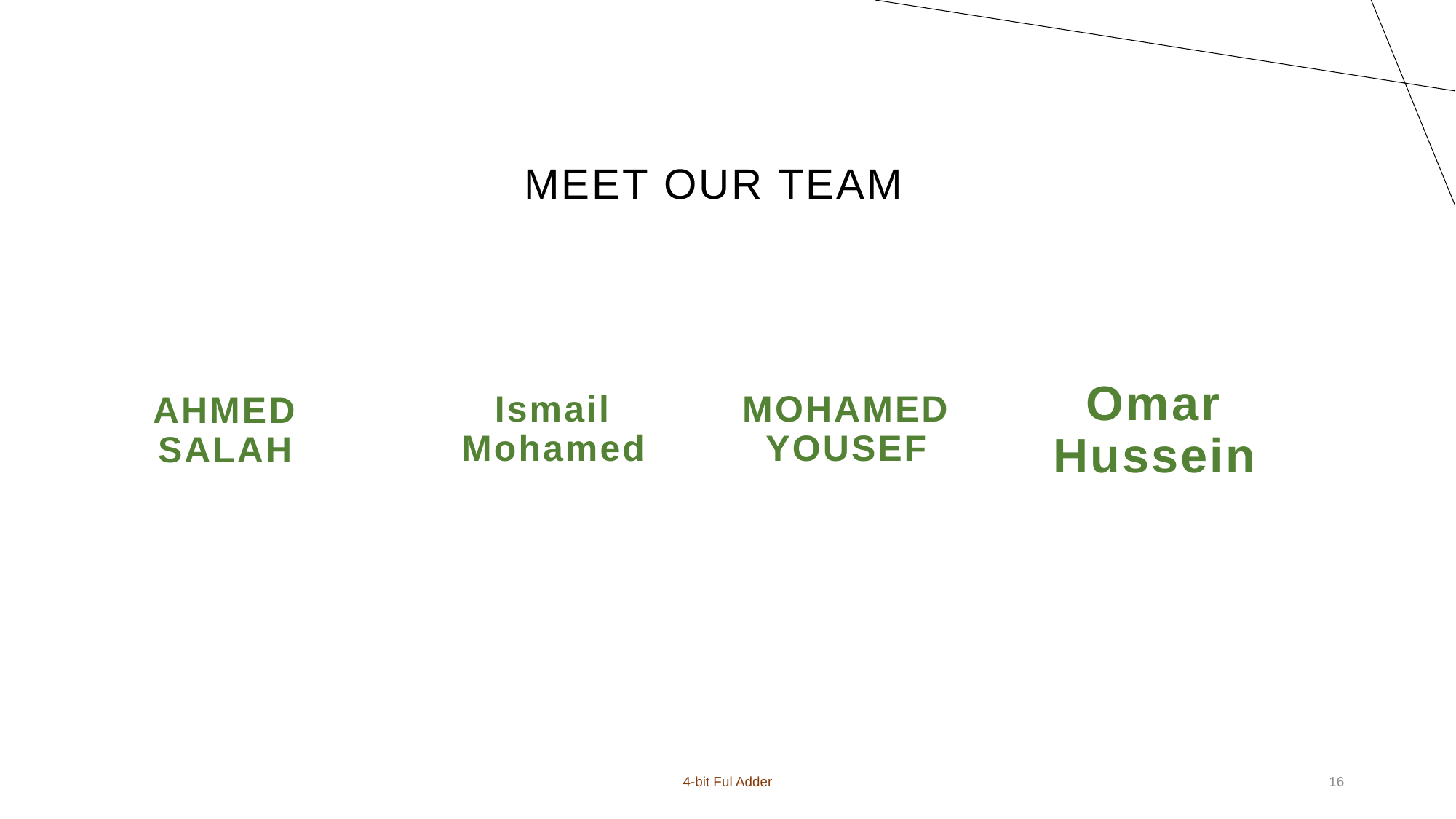

# MEET OUR TEAM
Ismail Mohamed
MOHAMED YOUSEF
AHMED SALAH
Omar Hussein
4-bit Ful Adder
16